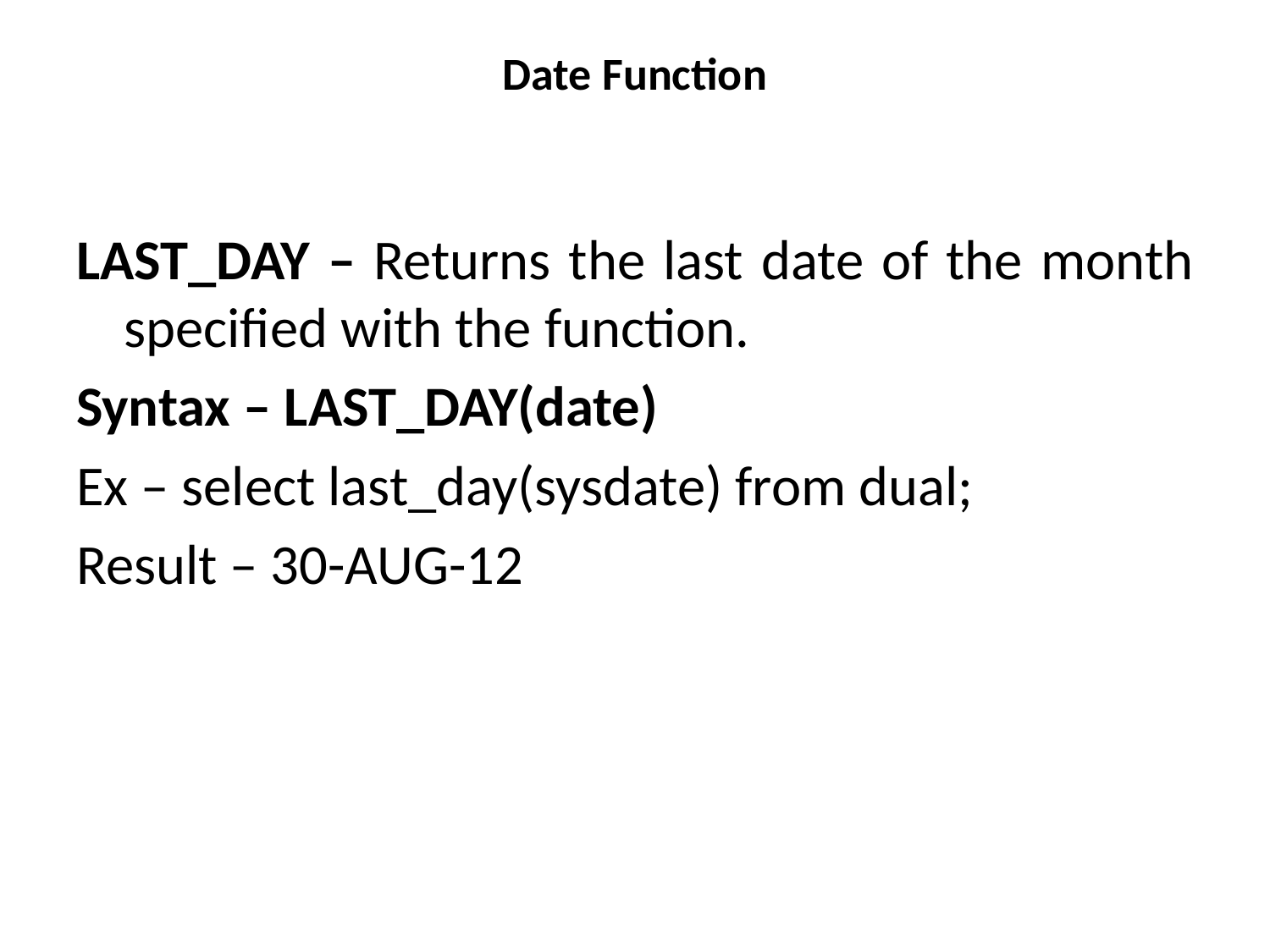

# Date Function

LAST_DAY – Returns the last date of the month specified with the function.
Syntax – LAST_DAY(date)
Ex – select last_day(sysdate) from dual;
Result – 30-AUG-12